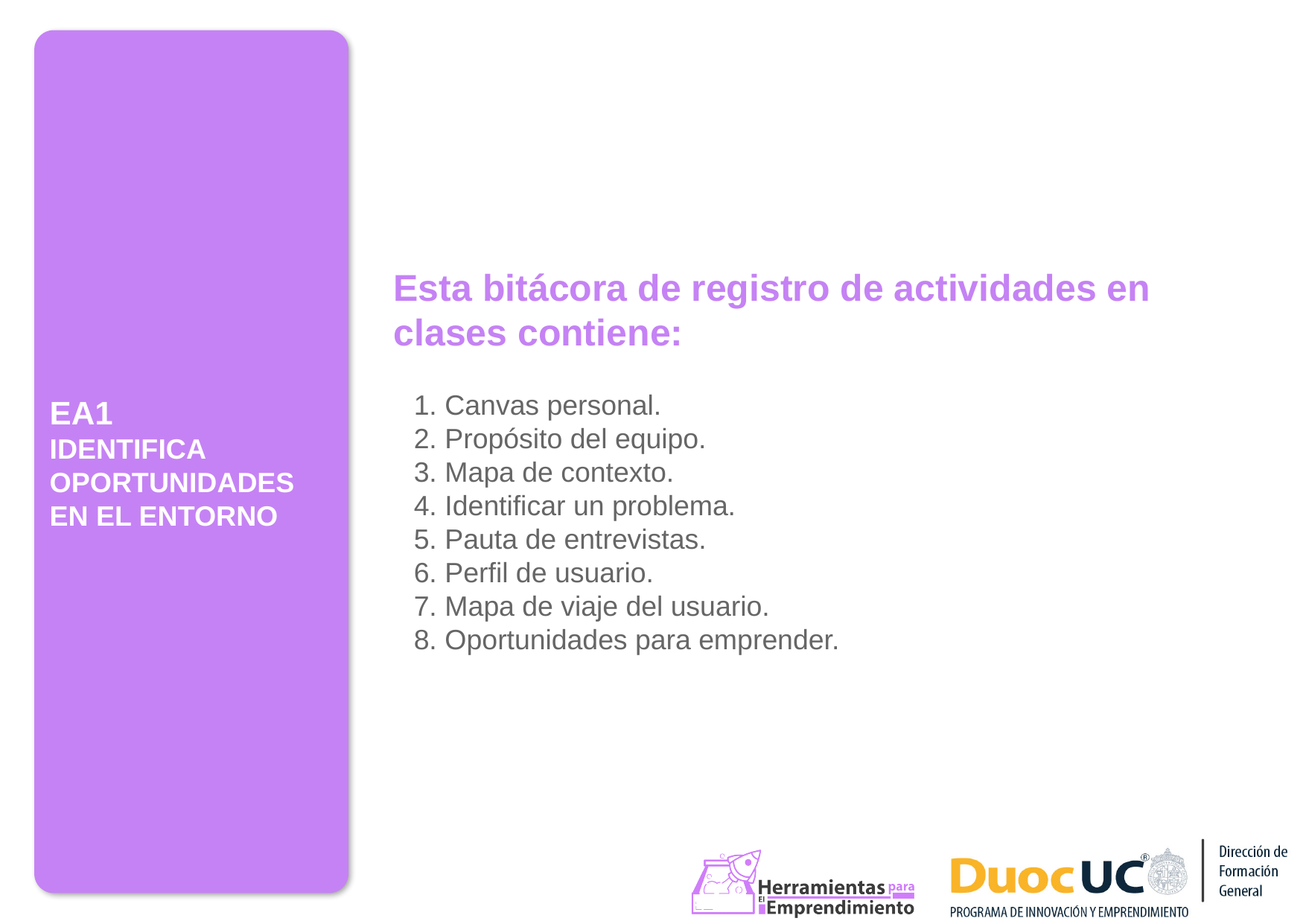

EA1
IDENTIFICA OPORTUNIDADES
EN EL ENTORNO
Esta bitácora de registro de actividades en clases contiene:

1. Canvas personal.
2. Propósito del equipo.
3. Mapa de contexto.
4. Identificar un problema.
5. Pauta de entrevistas.
6. Perfil de usuario.
7. Mapa de viaje del usuario.
8. Oportunidades para emprender.